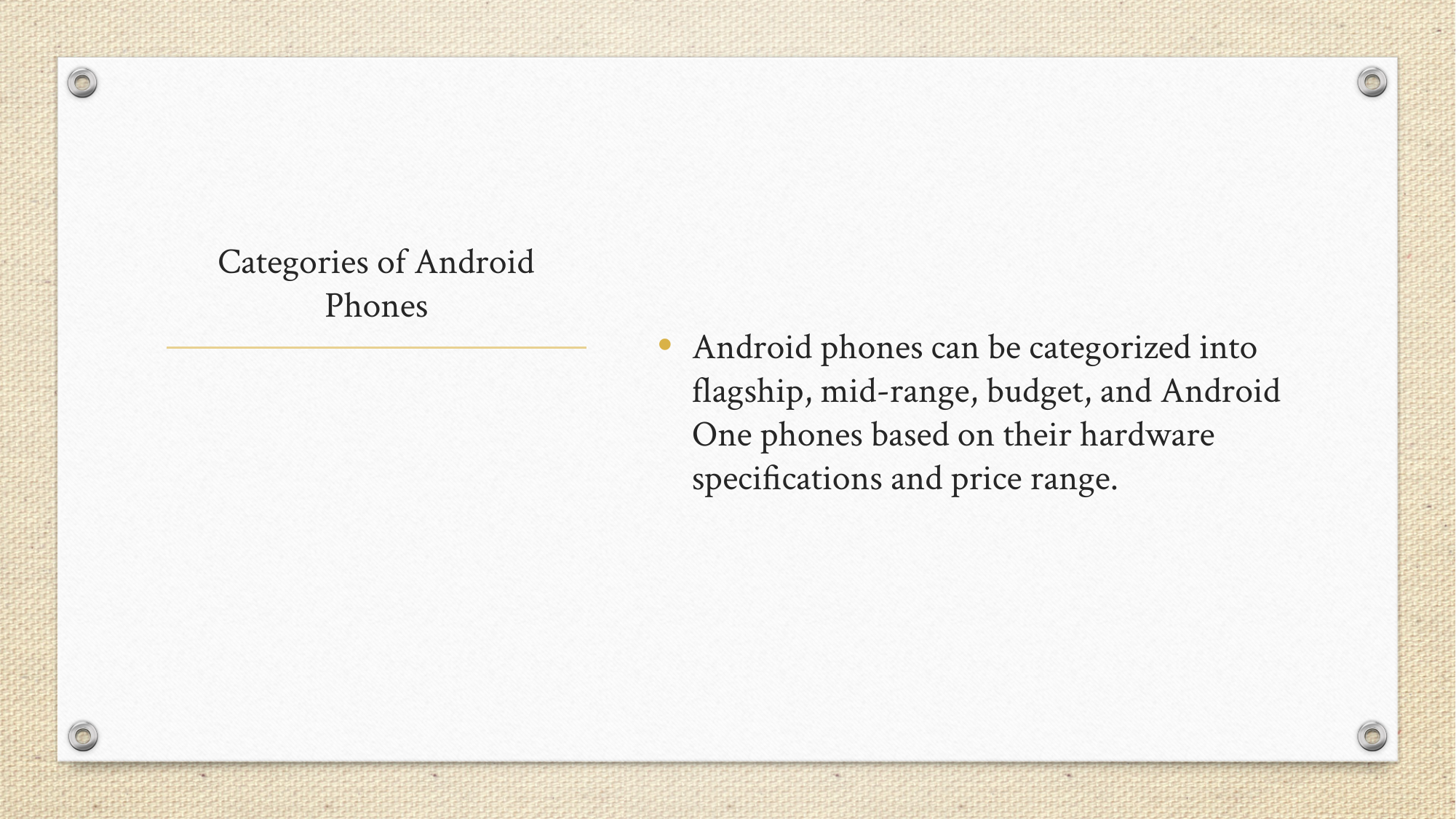

Android phones can be categorized into flagship, mid-range, budget, and Android One phones based on their hardware specifications and price range.
# Categories of Android Phones